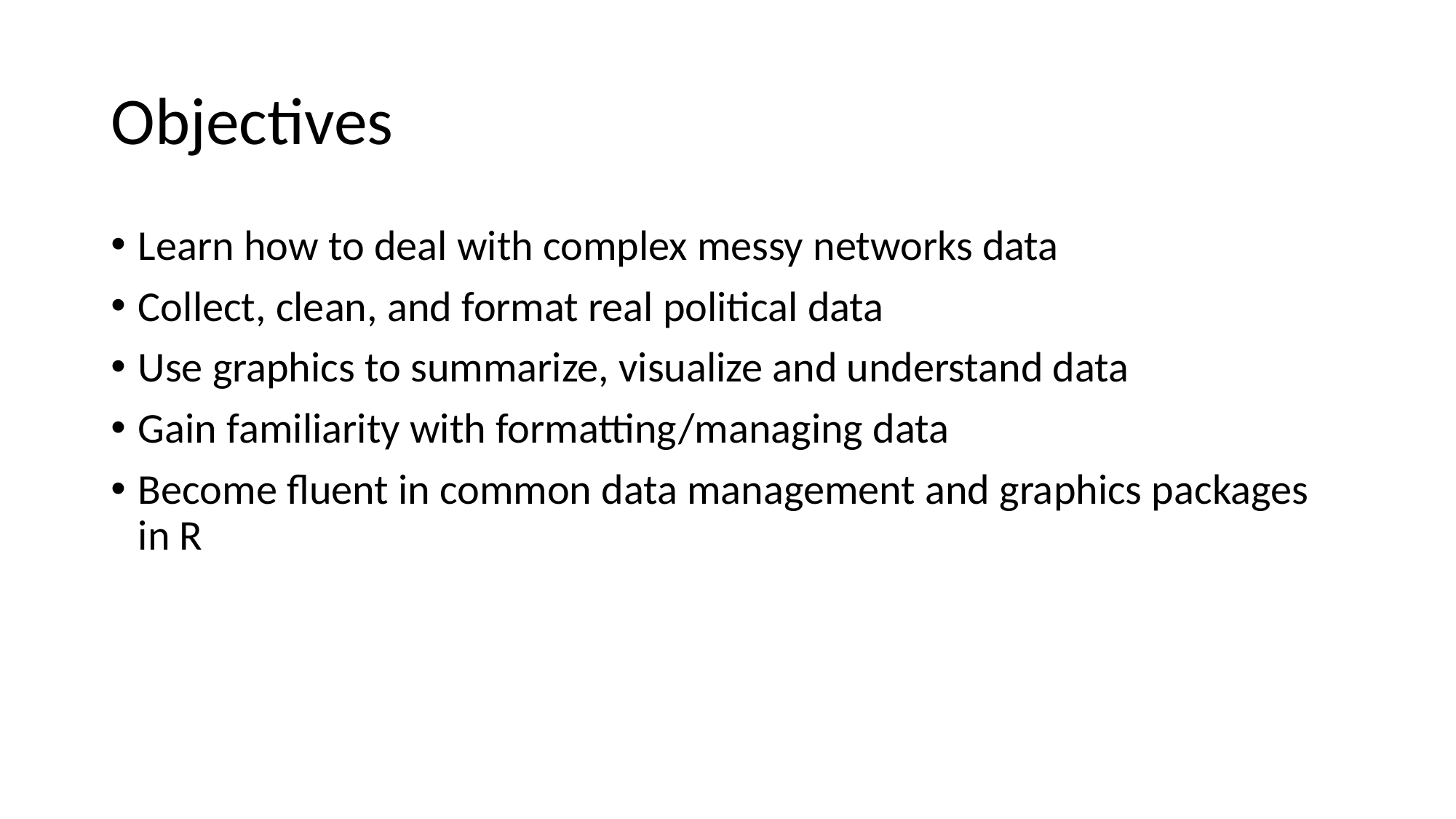

# Objectives
Learn how to deal with complex messy networks data
Collect, clean, and format real political data
Use graphics to summarize, visualize and understand data
Gain familiarity with formatting/managing data
Become fluent in common data management and graphics packages in R